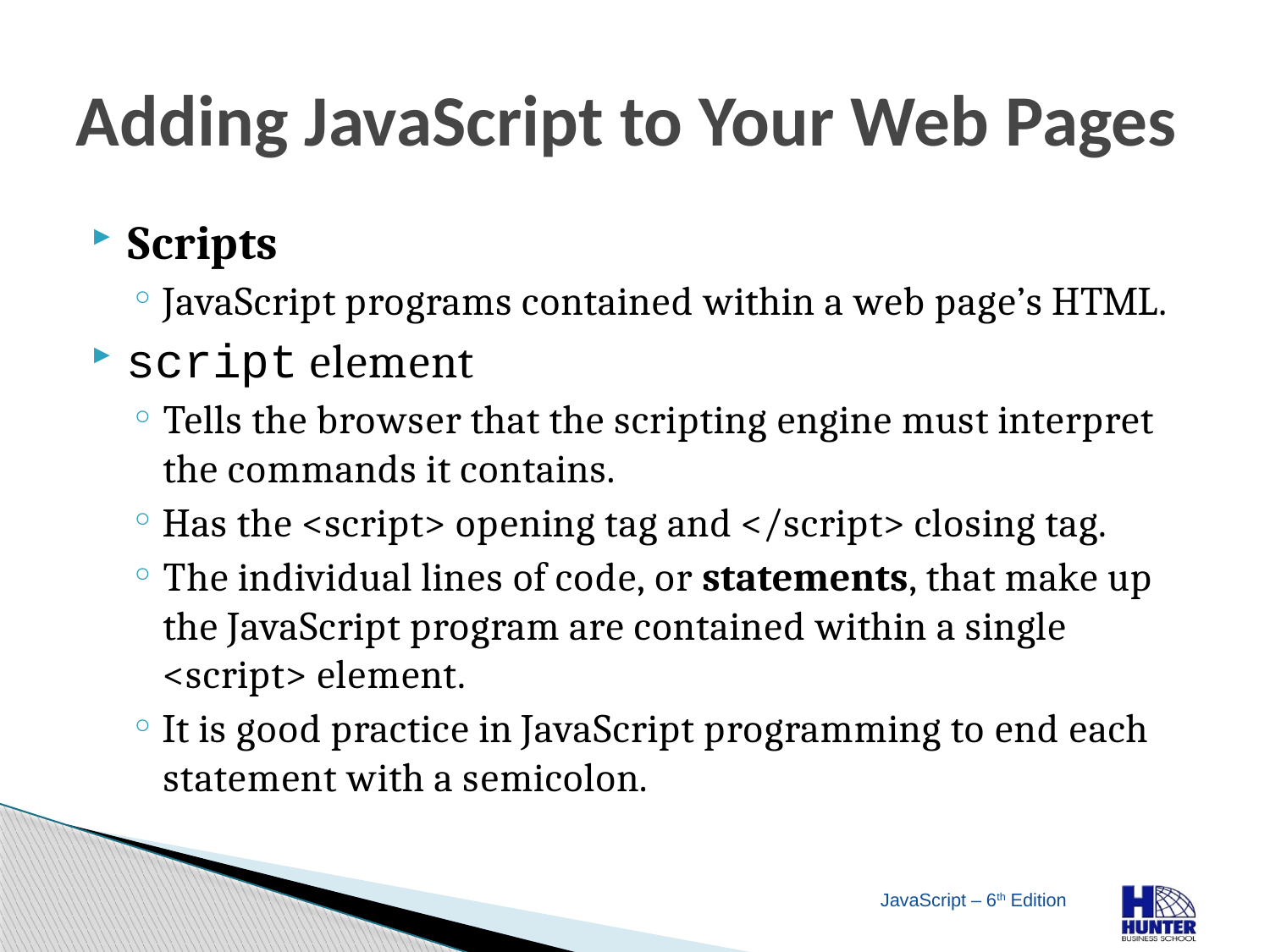

# Adding JavaScript to Your Web Pages
Scripts
JavaScript programs contained within a web page’s HTML.
script element
Tells the browser that the scripting engine must interpret the commands it contains.
Has the <script> opening tag and </script> closing tag.
The individual lines of code, or statements, that make up the JavaScript program are contained within a single <script> element.
It is good practice in JavaScript programming to end each statement with a semicolon.